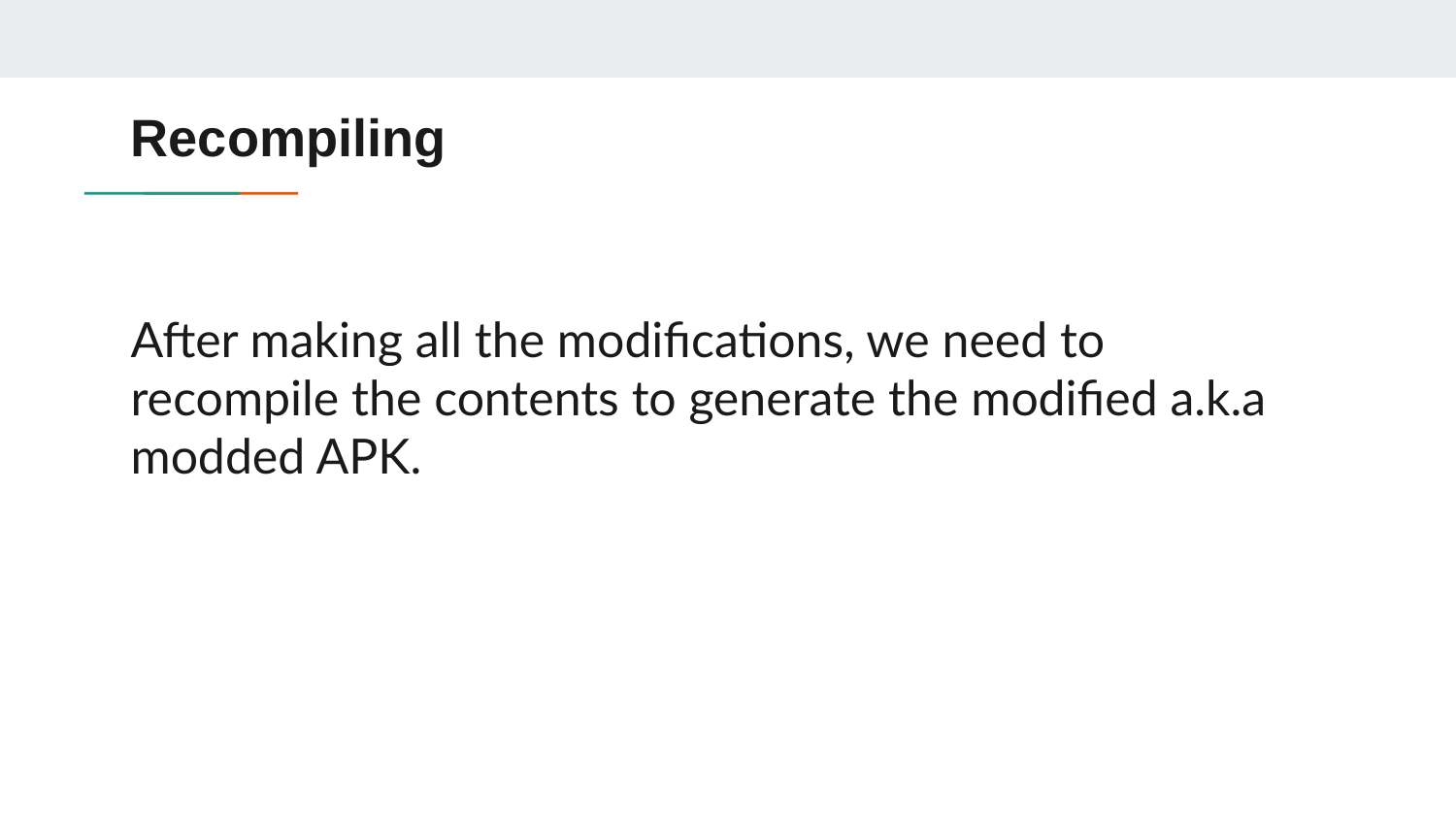

# Recompiling
After making all the modifications, we need to recompile the contents to generate the modified a.k.a modded APK.